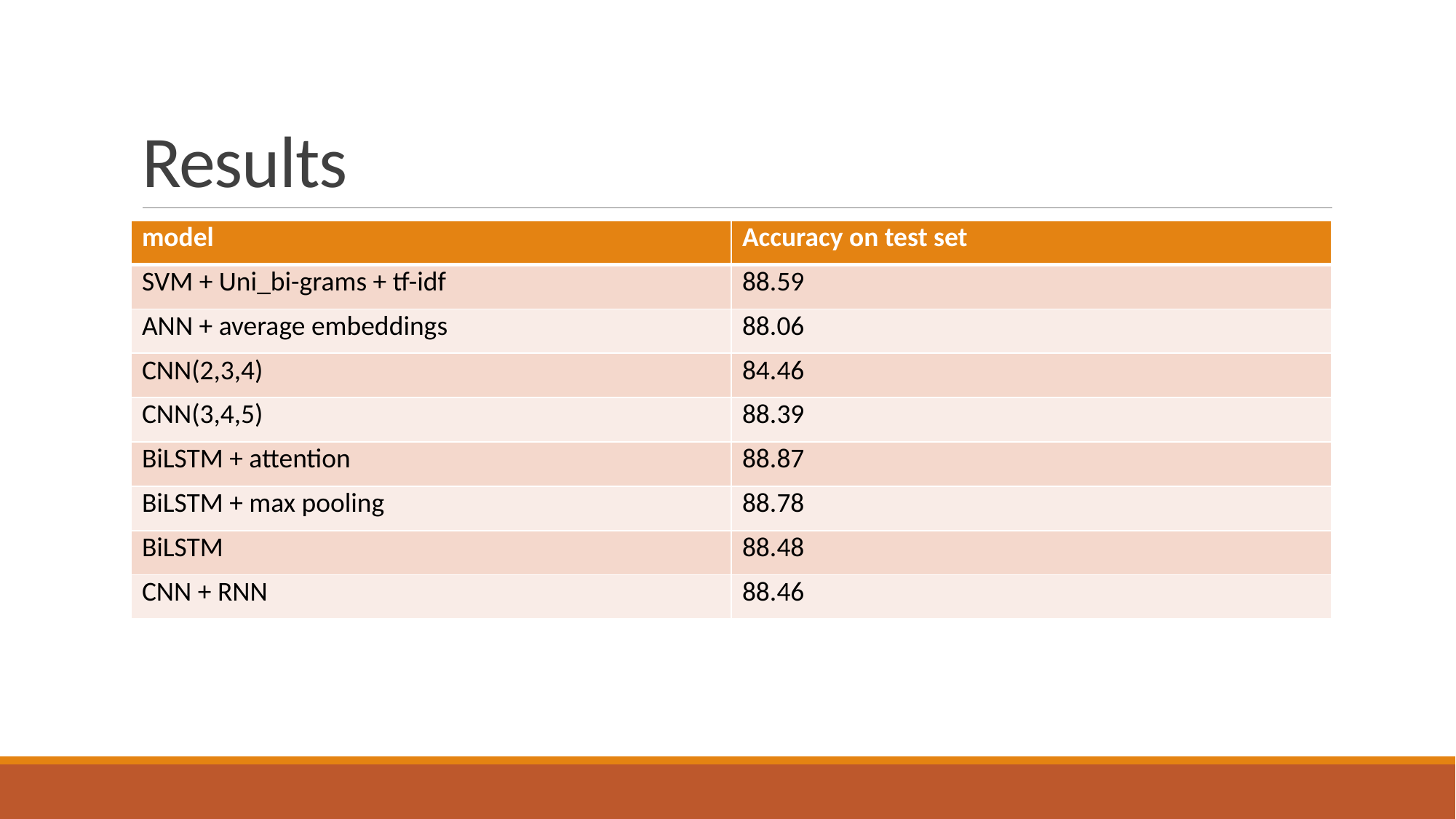

# Results
| model | Accuracy on test set |
| --- | --- |
| SVM + Uni\_bi-grams + tf-idf | 88.59 |
| ANN + average embeddings | 88.06 |
| CNN(2,3,4) | 84.46 |
| CNN(3,4,5) | 88.39 |
| BiLSTM + attention | 88.87 |
| BiLSTM + max pooling | 88.78 |
| BiLSTM | 88.48 |
| CNN + RNN | 88.46 |